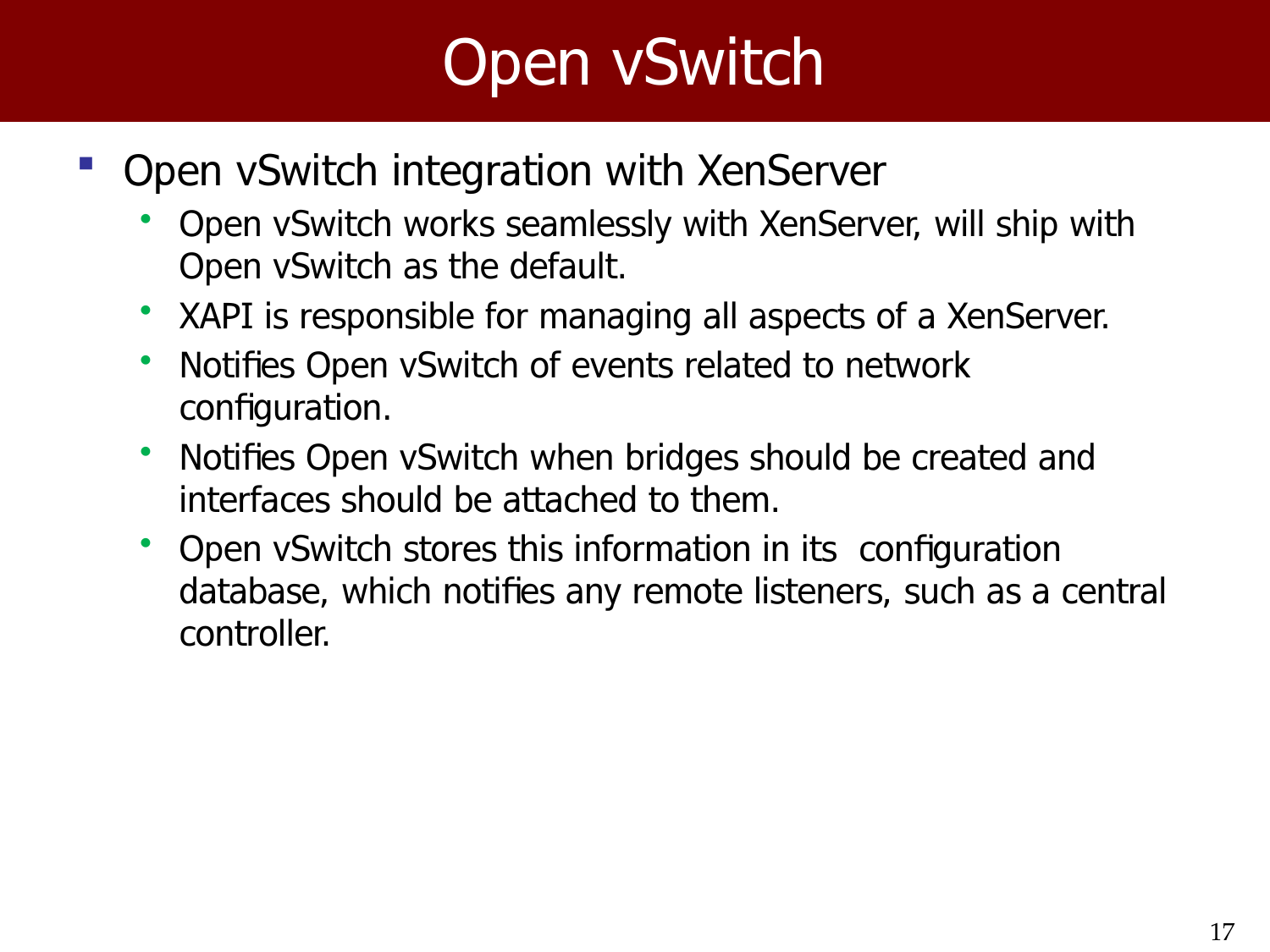

# Open vSwitch
Open vSwitch integration with XenServer
Open vSwitch works seamlessly with XenServer, will ship with Open vSwitch as the default.
XAPI is responsible for managing all aspects of a XenServer.
Notifies Open vSwitch of events related to network configuration.
Notifies Open vSwitch when bridges should be created and interfaces should be attached to them.
Open vSwitch stores this information in its  configuration database, which notifies any remote listeners, such as a central controller.
17